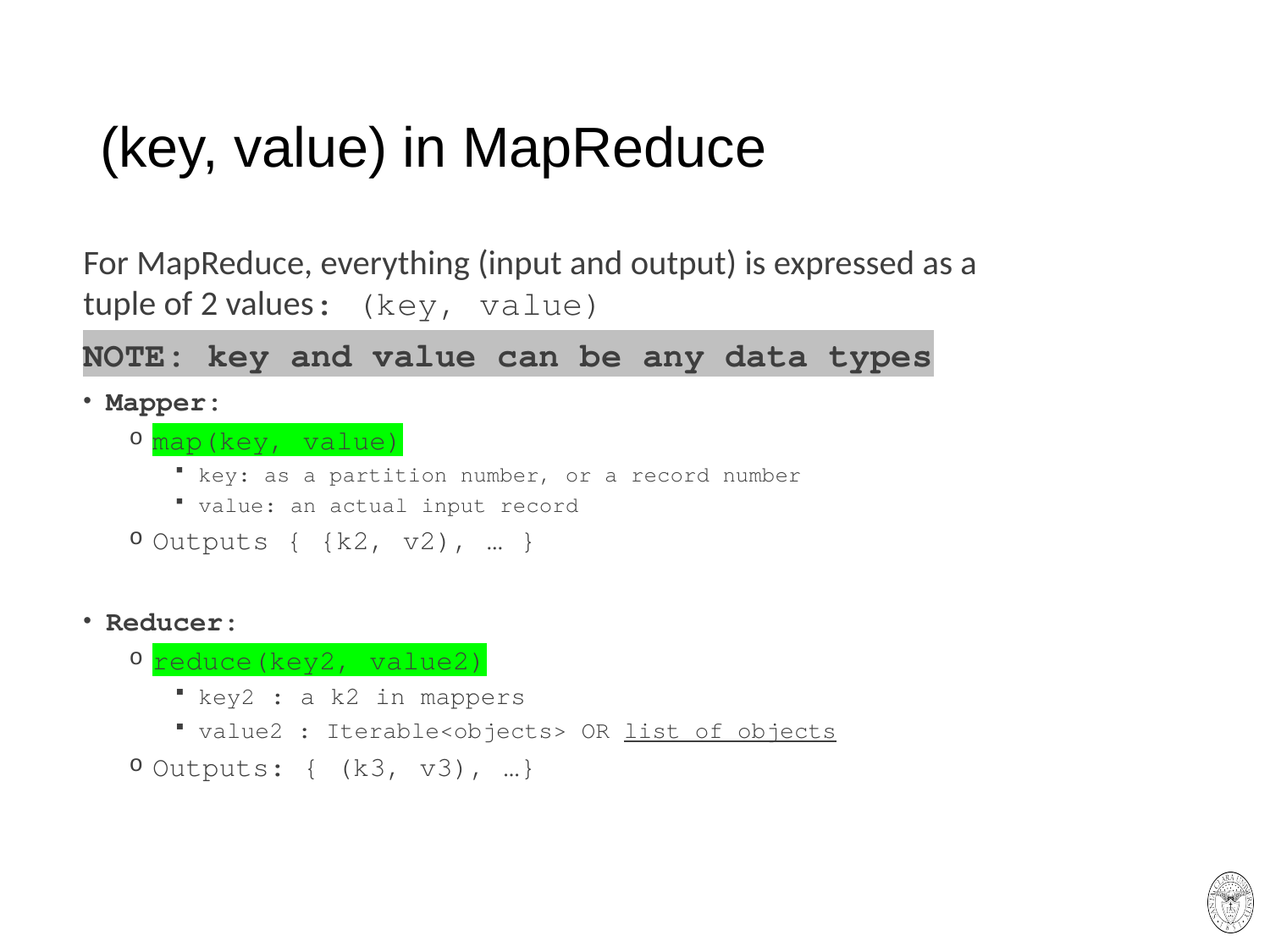

# (key, value) in MapReduce
For MapReduce, everything (input and output) is expressed as a tuple of 2 values: (key, value)
NOTE: key and value can be any data types
Mapper:
map(key, value)
key: as a partition number, or a record number
value: an actual input record
Outputs { {k2, v2), … }

Reducer:
reduce(key2, value2)
key2 : a k2 in mappers
value2 : Iterable<objects> OR list of objects
Outputs: { (k3, v3), …}